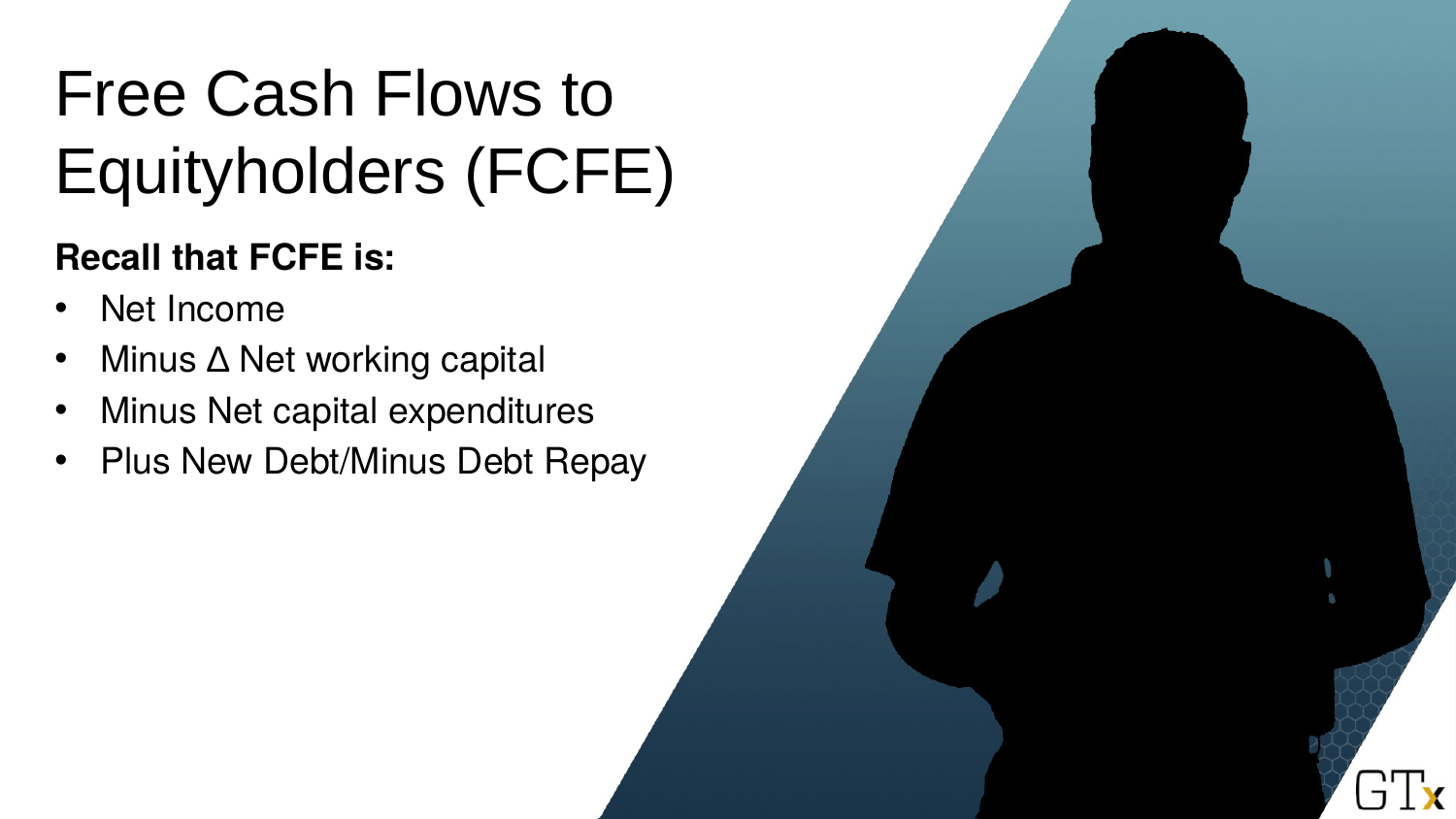

# Free Cash Flows to Equityholders (FCFE)
Recall that FCFE is:
Net Income
Minus ∆ Net working capital
Minus Net capital expenditures
Plus New Debt/Minus Debt Repay